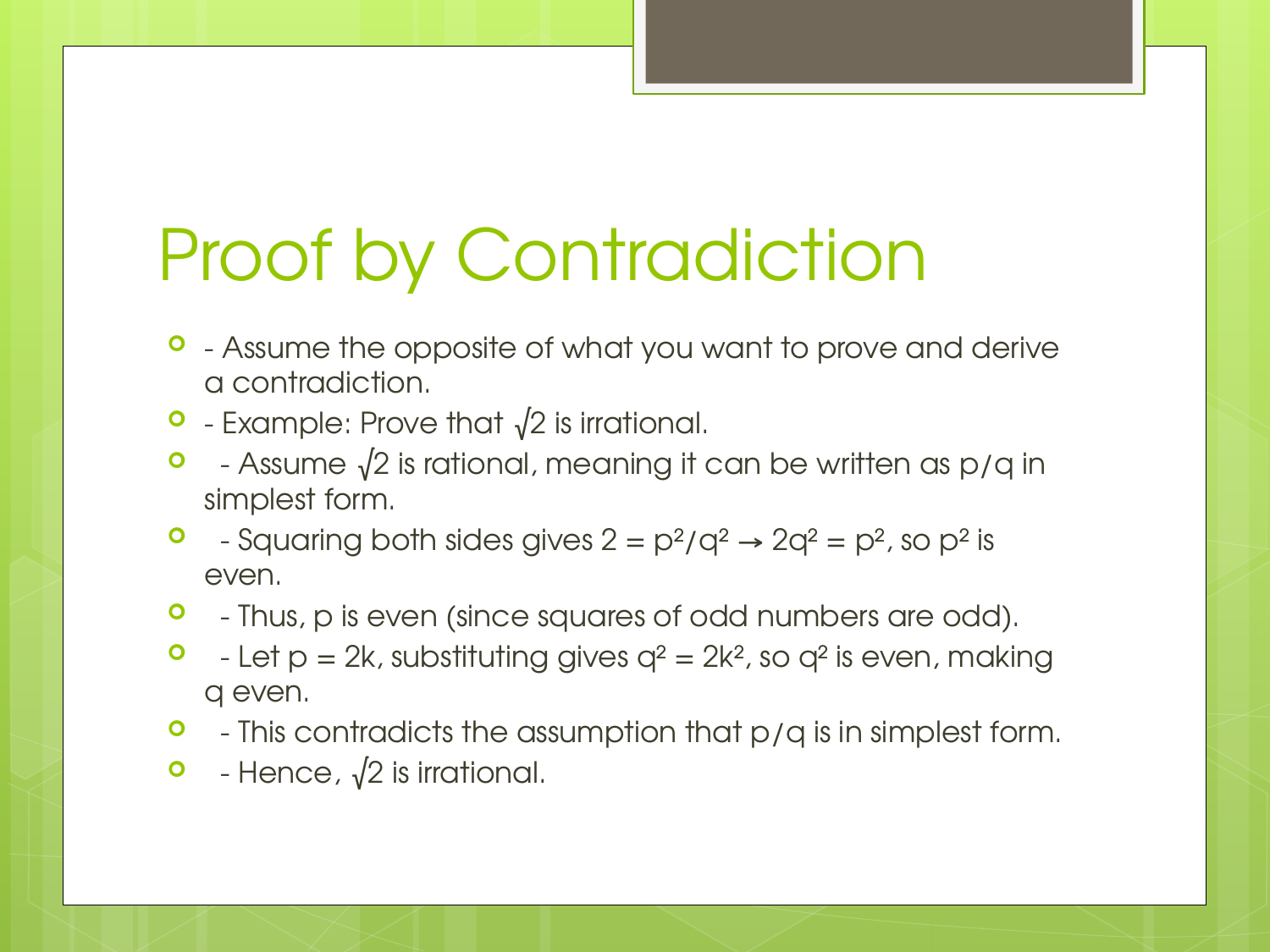

# Proof by Contradiction
- Assume the opposite of what you want to prove and derive a contradiction.
- Example: Prove that √2 is irrational.
  - Assume √2 is rational, meaning it can be written as p/q in simplest form.
  - Squaring both sides gives 2 = p²/q² → 2q² = p², so p² is even.
  - Thus, p is even (since squares of odd numbers are odd).
  - Let p = 2k, substituting gives q² = 2k², so q² is even, making q even.
  - This contradicts the assumption that p/q is in simplest form.
  - Hence, √2 is irrational.